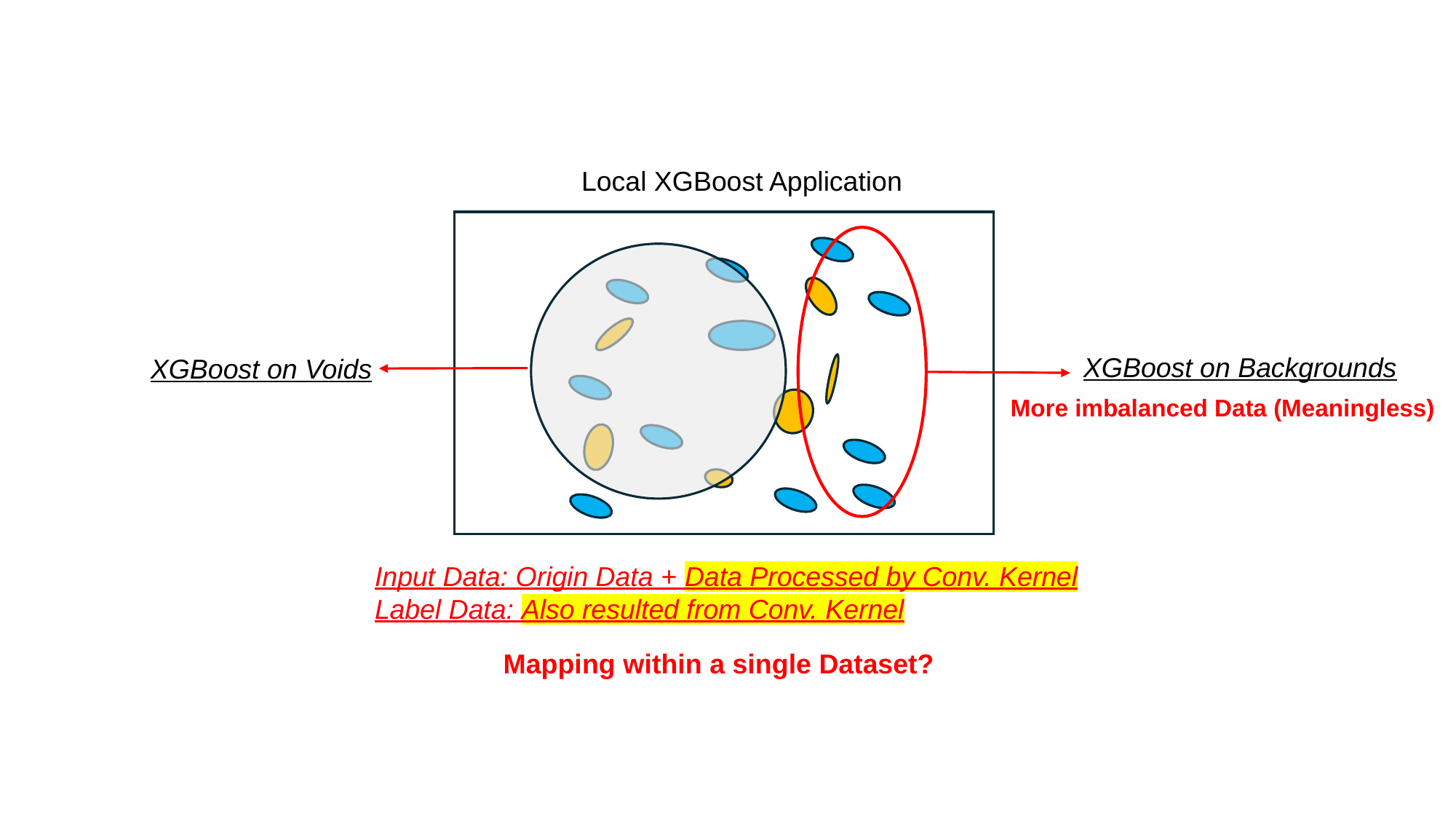

Local XGBoost Application

XGBoost on Backgrounds
XGBoost on Voids

More imbalanced Data (Meaningless)

Input Data: Origin Data + Data Processed by Conv. Kernel
Label Data: Also resulted from Conv. Kernel
Mapping within a single Dataset?